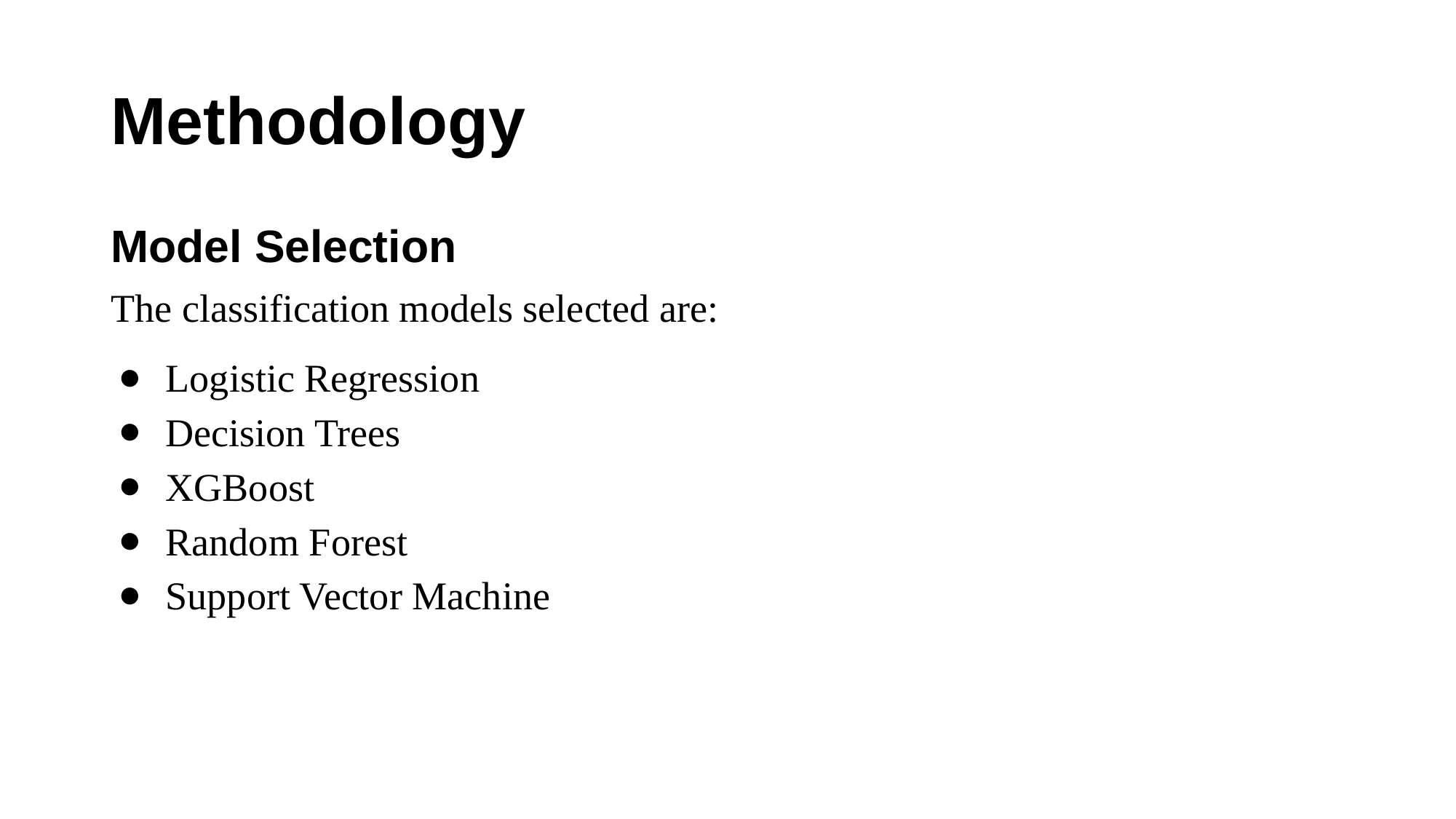

# Methodology
Model Selection
The classification models selected are:
Logistic Regression
Decision Trees
XGBoost
Random Forest
Support Vector Machine